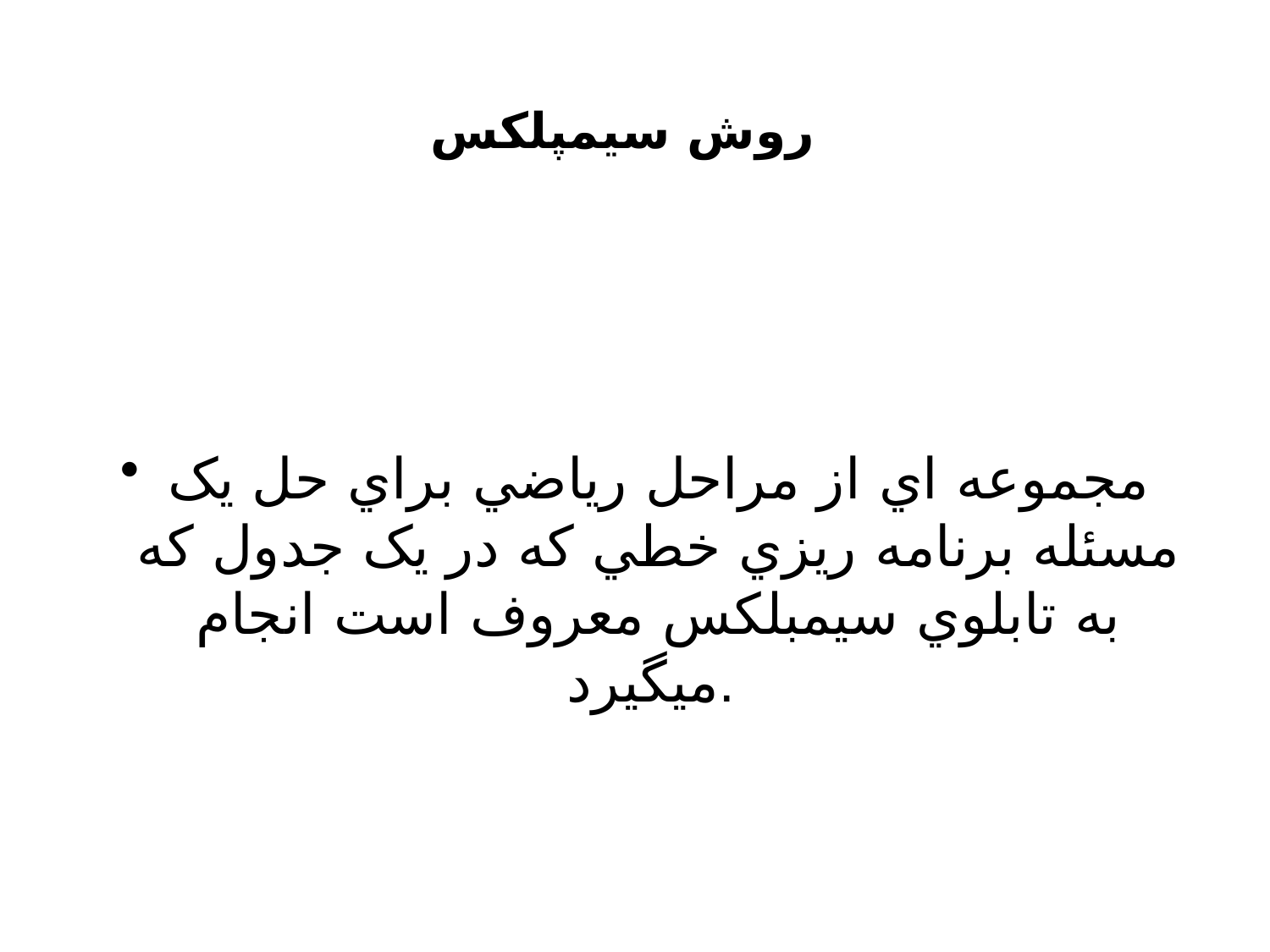

# روش سيمپلکس
مجموعه اي از مراحل رياضي براي حل يک مسئله برنامه ريزي خطي که در يک جدول که به تابلوي سيمبلکس معروف است انجام ميگيرد.